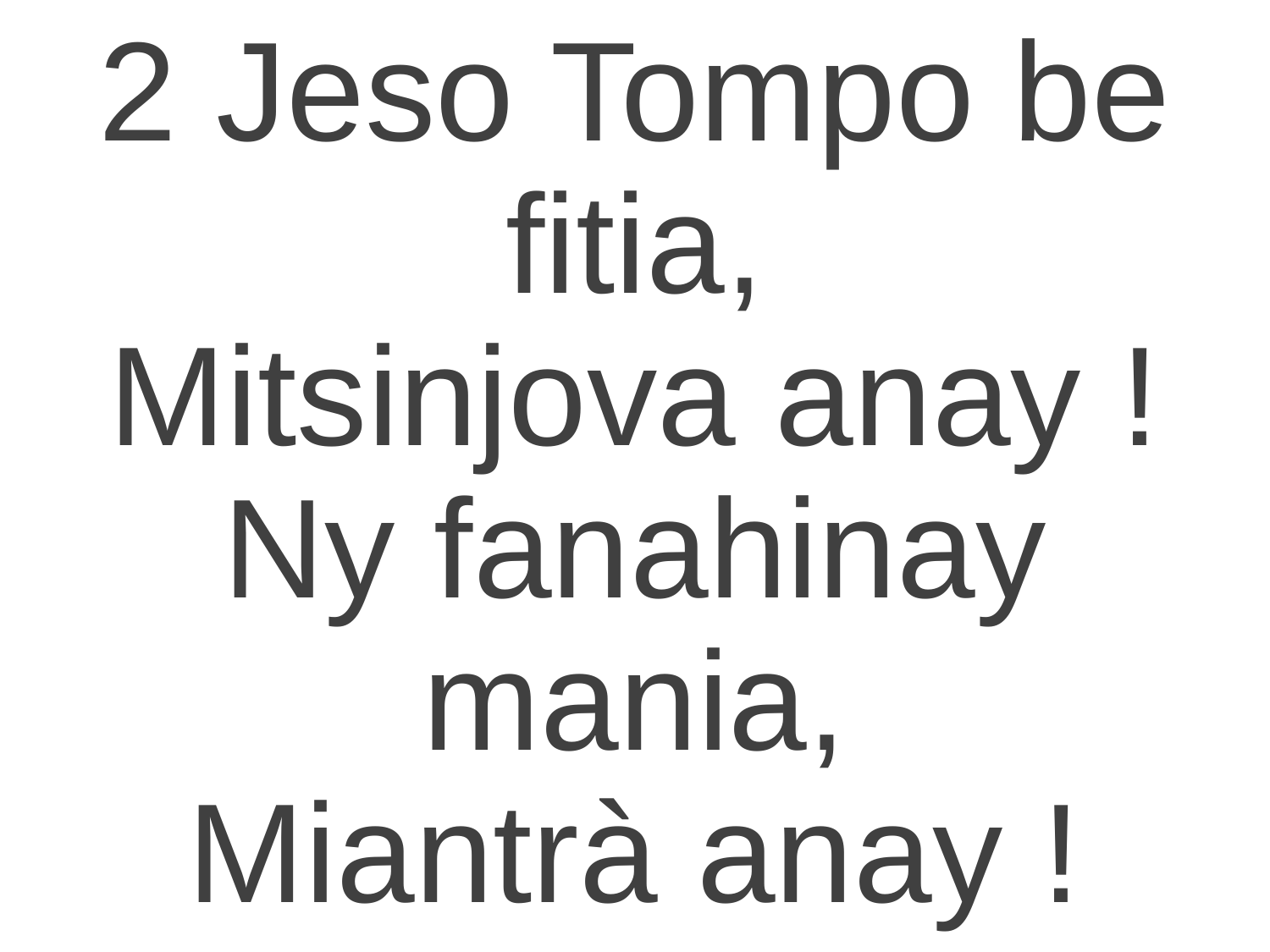

2 Jeso Tompo be fitia,
Mitsinjova anay !
Ny fanahinay mania,
Miantrà anay !